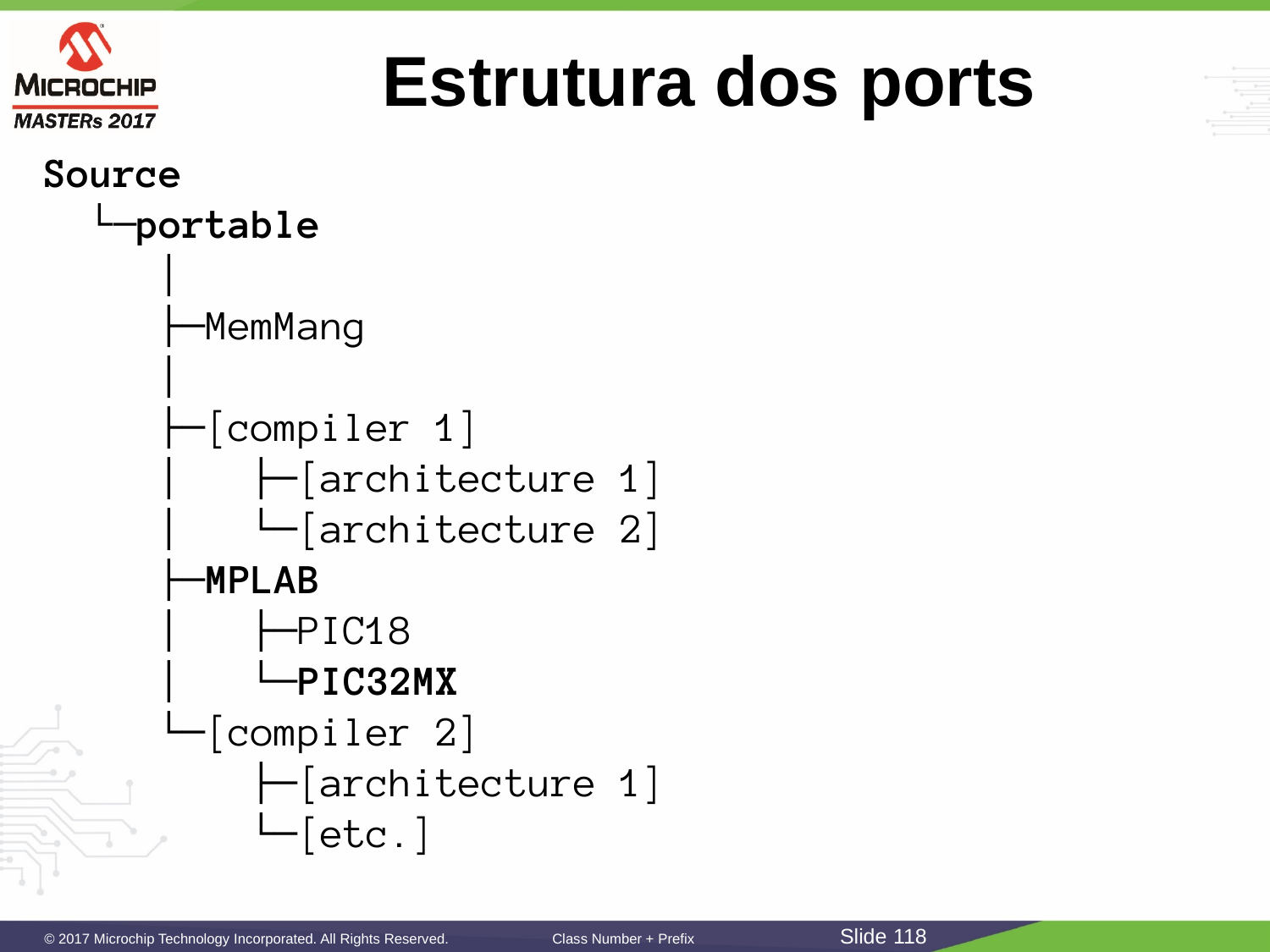

# Estrutura dos ports
Source
  └─portable
     │
     ├─MemMang
     │
     ├─[compiler 1]
     │   ├─[architecture 1]
     │   └─[architecture 2]
     ├─MPLAB
     │   ├─PIC18
     │   └─PIC32MX
     └─[compiler 2]
         ├─[architecture 1]
         └─[etc.]